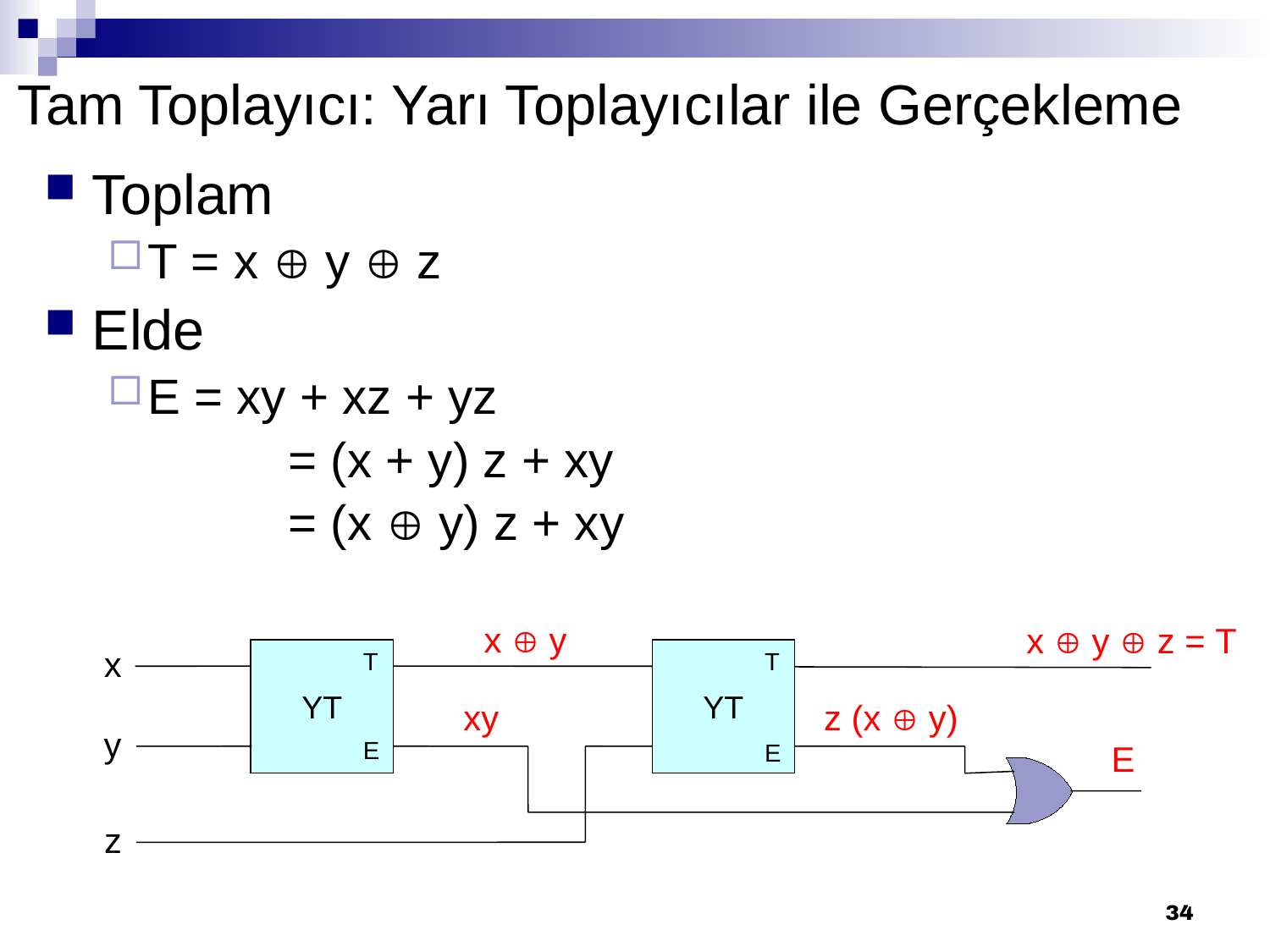

# Tam Toplayıcı: Yarı Toplayıcılar ile Gerçekleme
Toplam
T = x ⊕ y ⊕ z
Elde
E = xy + xz + yz
		 = (x + y) z + xy
		 = (x ⊕ y) z + xy
x ⊕ y
x ⊕ y ⊕ z = T
x
T

y
E

YT
YT
T

E

z

z (x ⊕ y)
xy
E

34